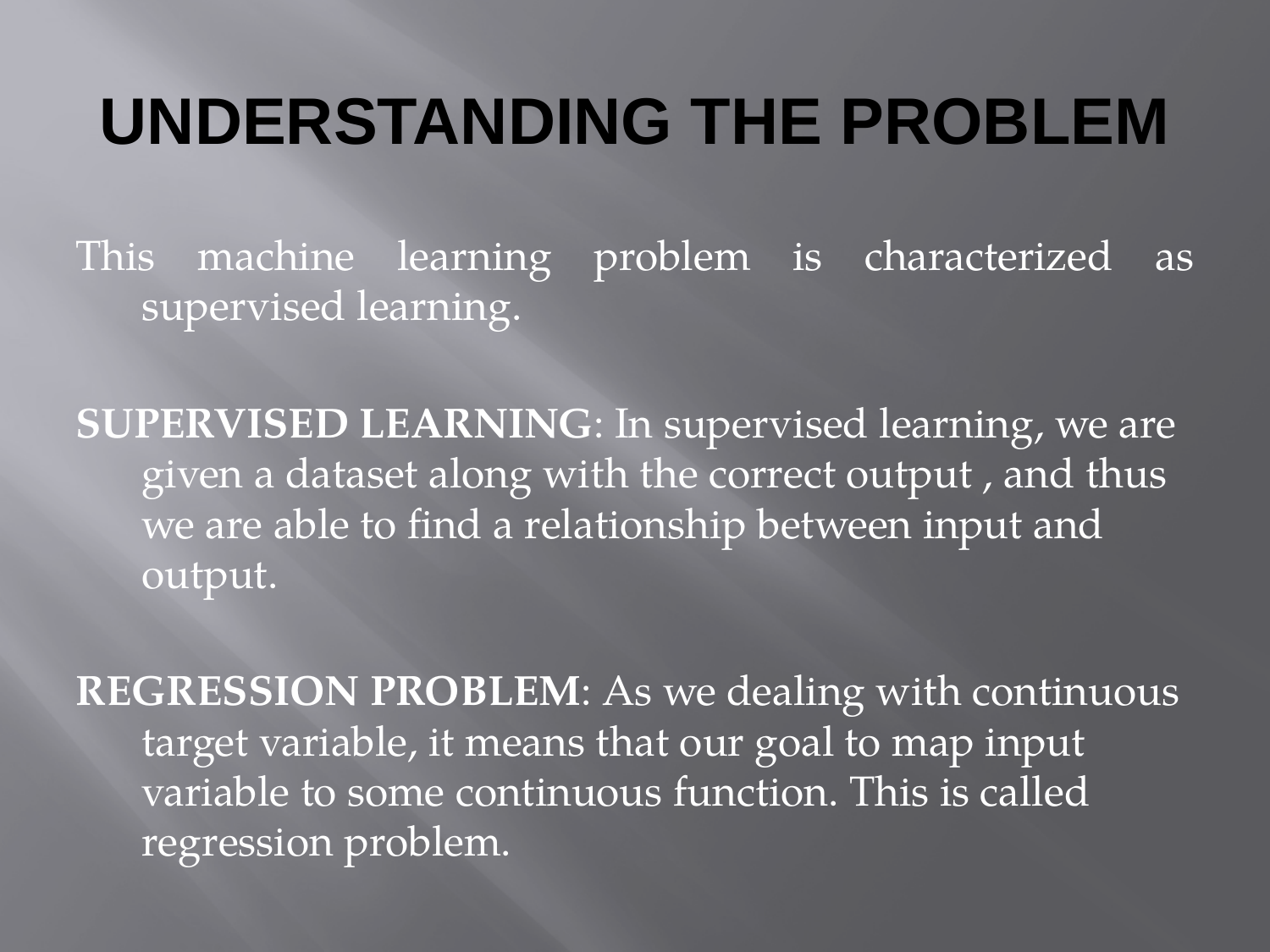

# UNDERSTANDING THE PROBLEM
This machine learning problem is characterized as supervised learning.

SUPERVISED LEARNING: In supervised learning, we are given a dataset along with the correct output , and thus we are able to find a relationship between input and output.

REGRESSION PROBLEM: As we dealing with continuous target variable, it means that our goal to map input variable to some continuous function. This is called regression problem.